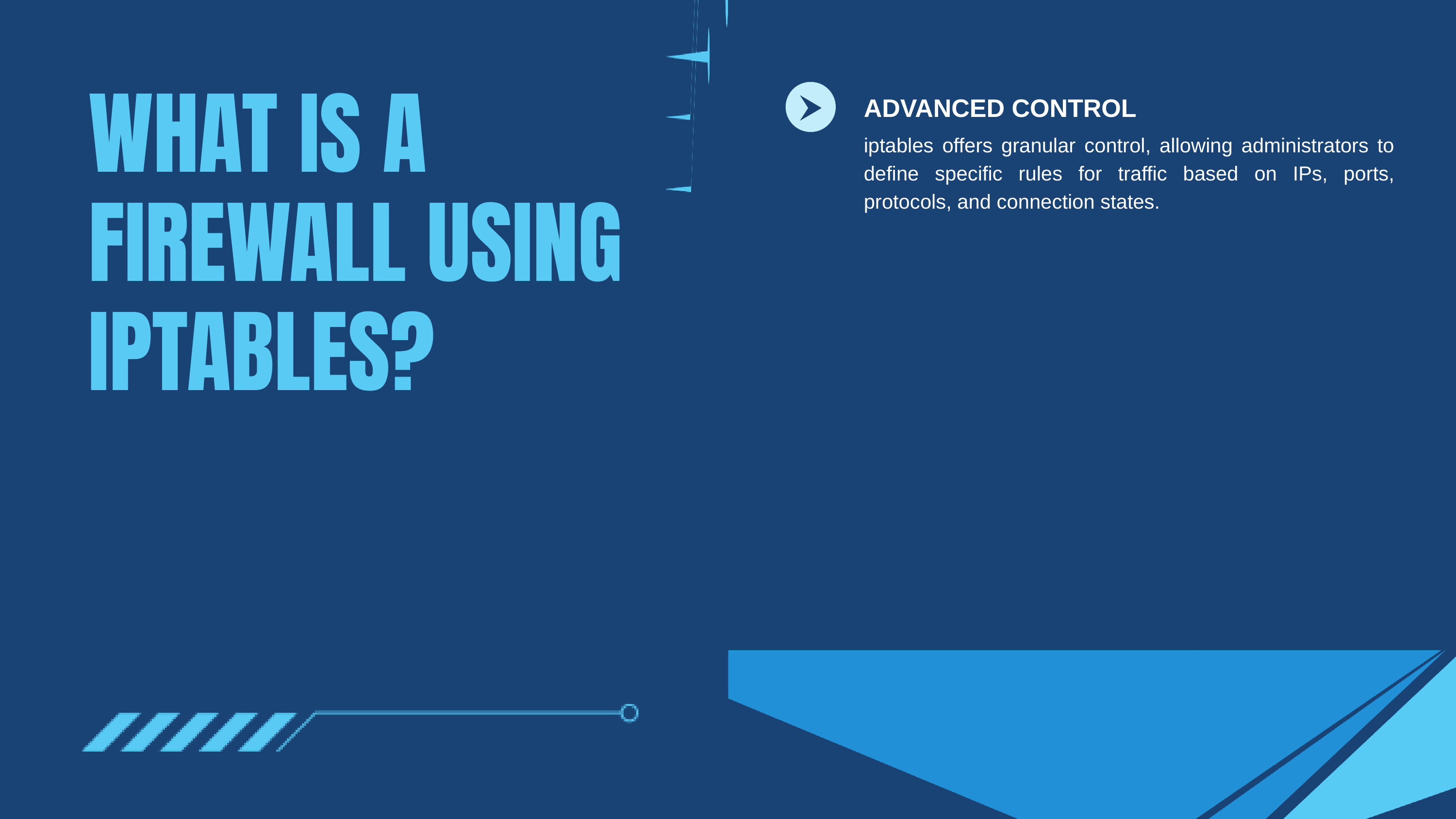

WHAT IS A FIREWALL USING IPTABLES?

ADVANCED CONTROL

iptables offers granular control, allowing administrators to define specific rules for traffic based on IPs, ports, protocols, and connection states.